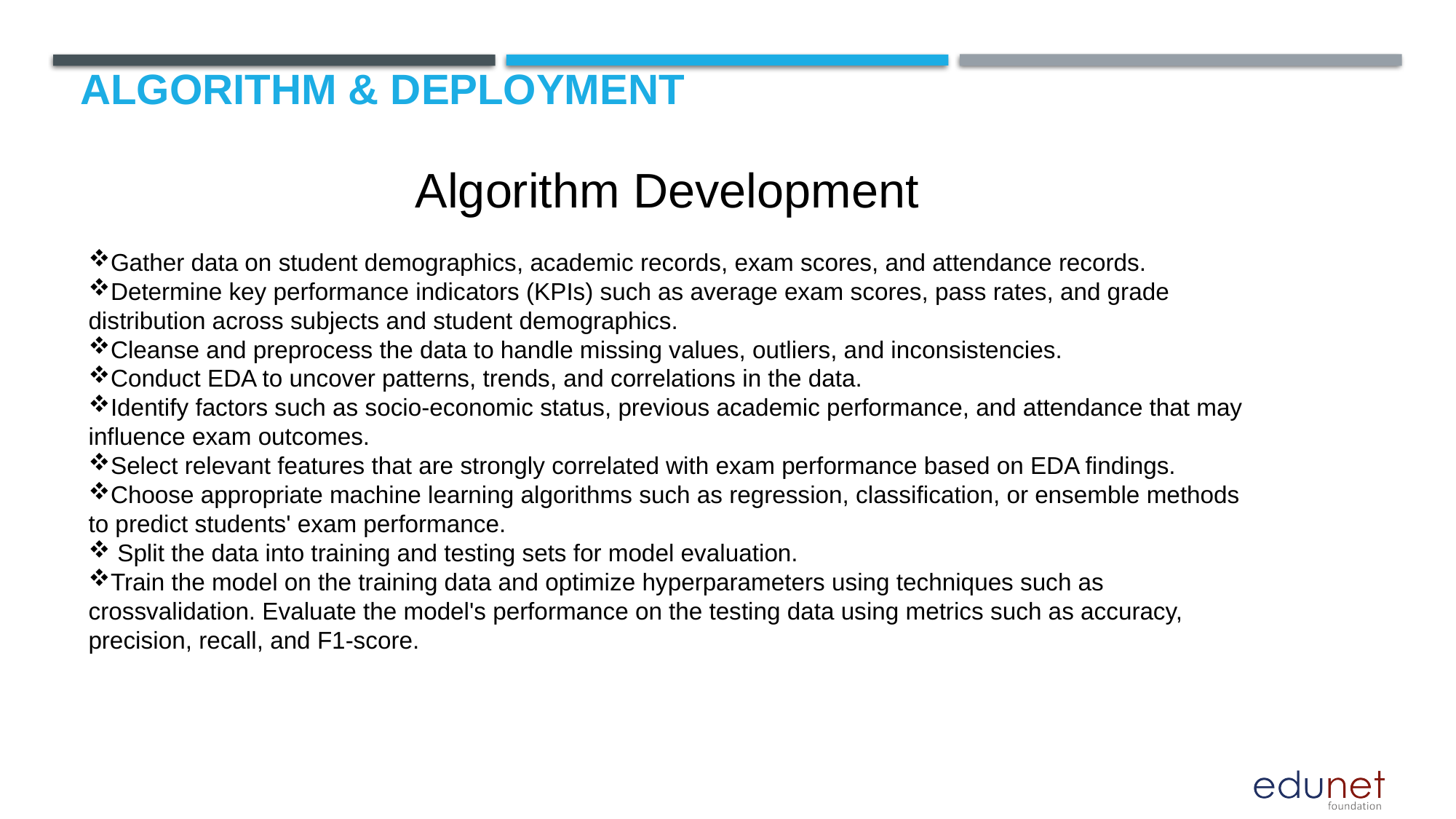

# Algorithm & Deployment
Algorithm Development

Gather data on student demographics, academic records, exam scores, and attendance records.
Determine key performance indicators (KPIs) such as average exam scores, pass rates, and grade distribution across subjects and student demographics.
Cleanse and preprocess the data to handle missing values, outliers, and inconsistencies.
Conduct EDA to uncover patterns, trends, and correlations in the data.
Identify factors such as socio-economic status, previous academic performance, and attendance that may influence exam outcomes.
Select relevant features that are strongly correlated with exam performance based on EDA findings.
Choose appropriate machine learning algorithms such as regression, classification, or ensemble methods to predict students' exam performance.
 Split the data into training and testing sets for model evaluation.
Train the model on the training data and optimize hyperparameters using techniques such as crossvalidation. Evaluate the model's performance on the testing data using metrics such as accuracy, precision, recall, and F1-score.